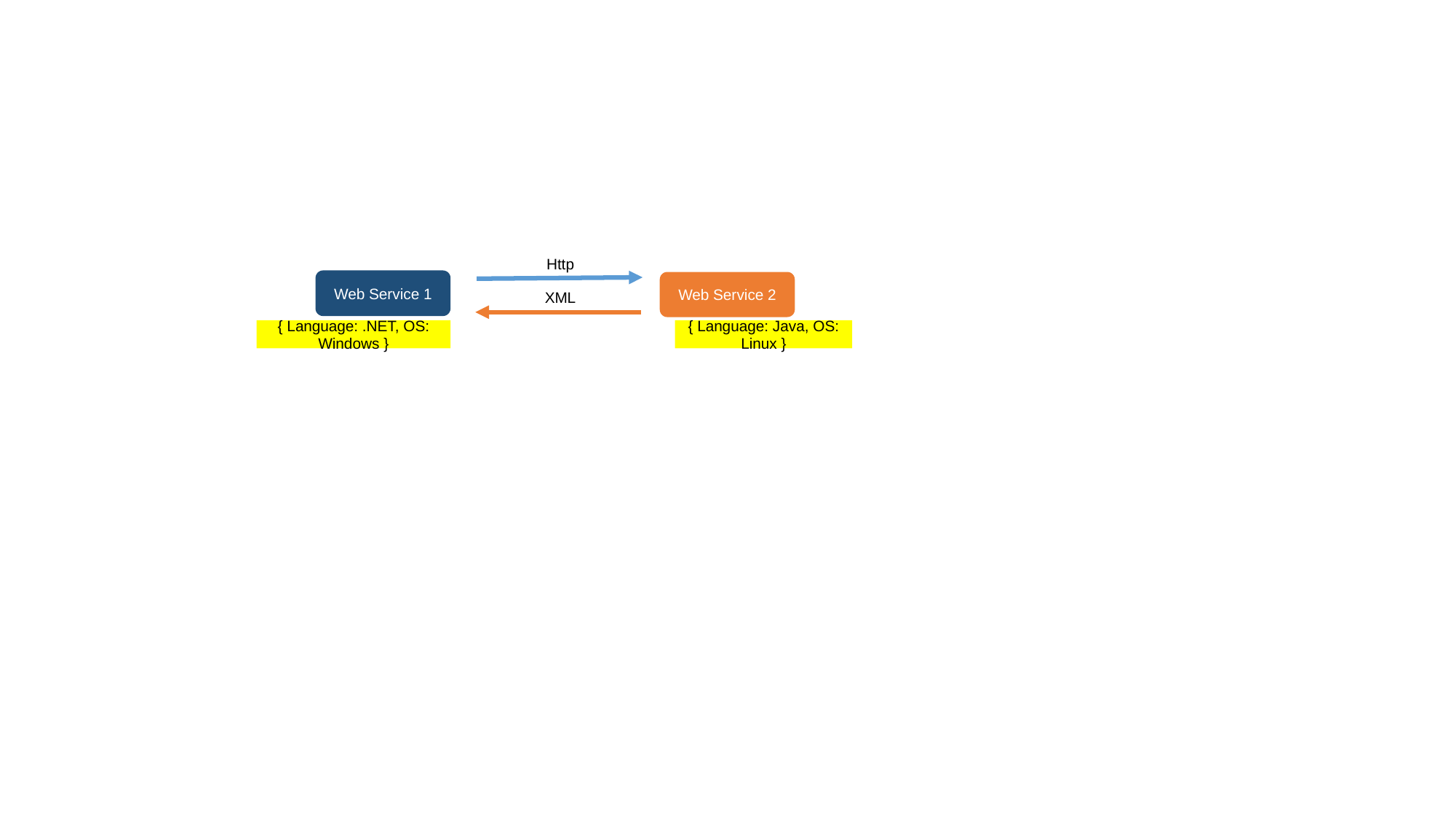

Http
Web Service 1
Web Service 2
XML
{ Language: .NET, OS: Windows }
{ Language: Java, OS: Linux }